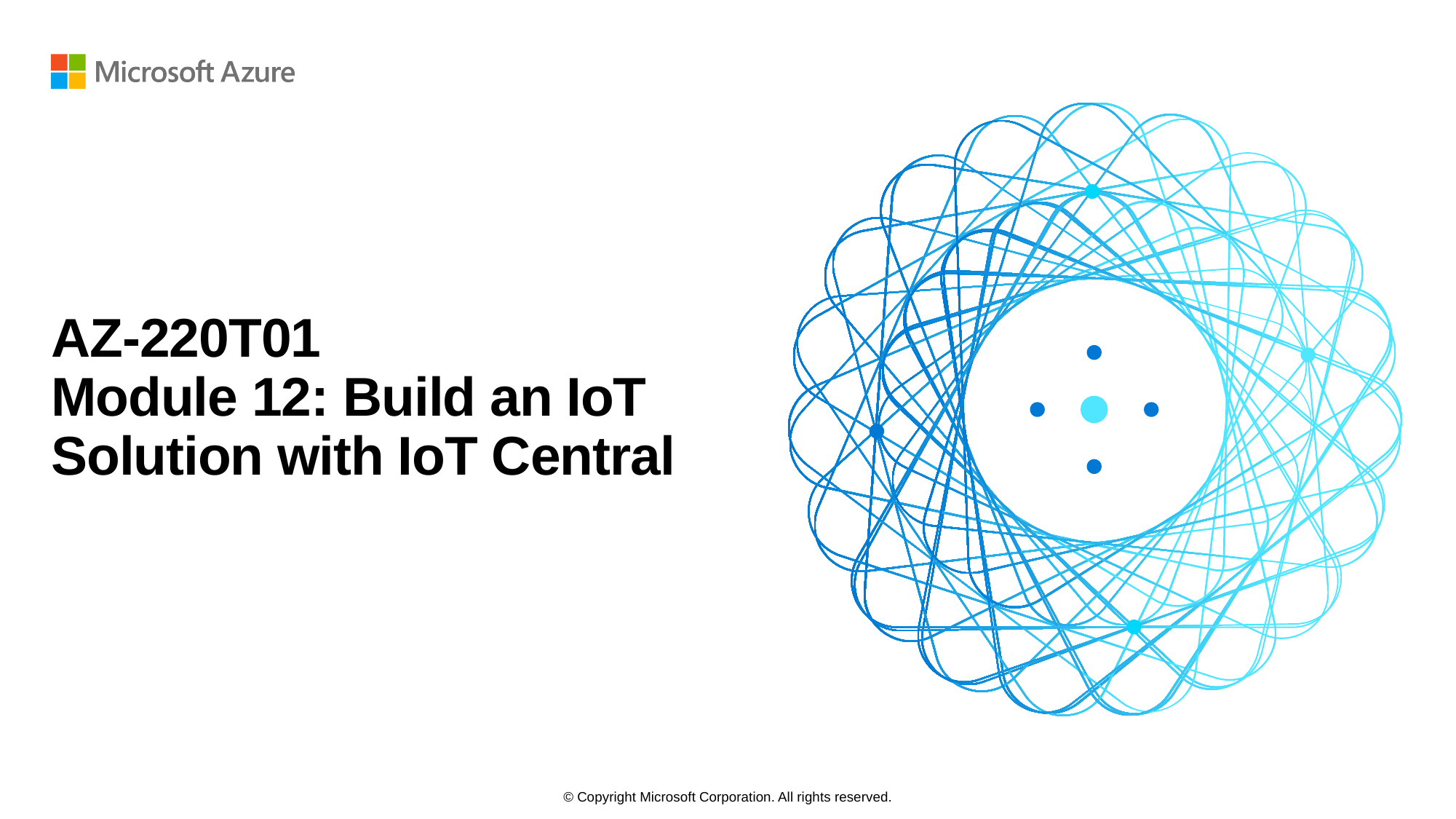

# AZ-220T01 Module 12: Build an IoT Solution with IoT Central